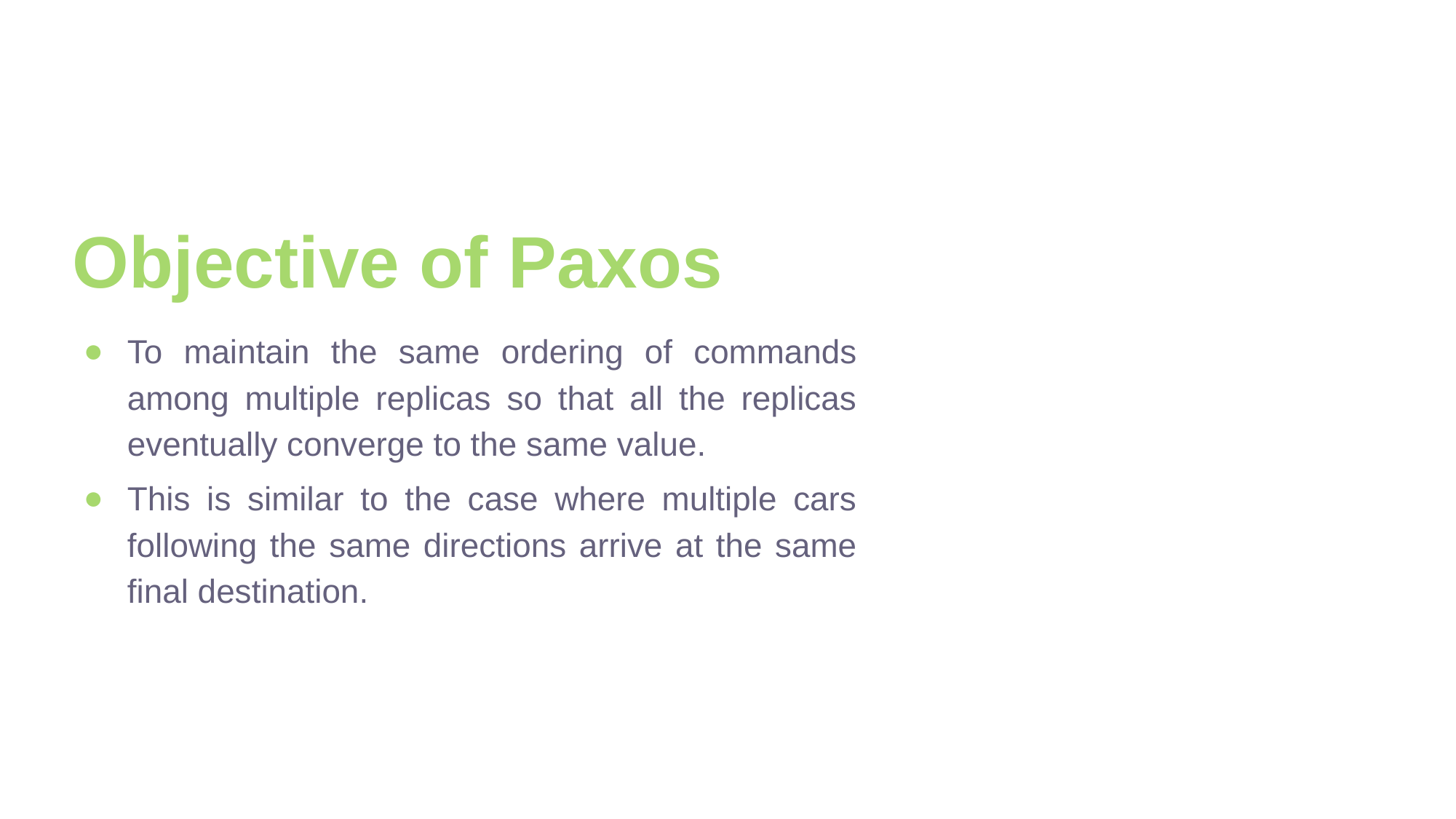

# Objective of Paxos
To maintain the same ordering of commands among multiple replicas so that all the replicas eventually converge to the same value.
This is similar to the case where multiple cars following the same directions arrive at the same final destination.